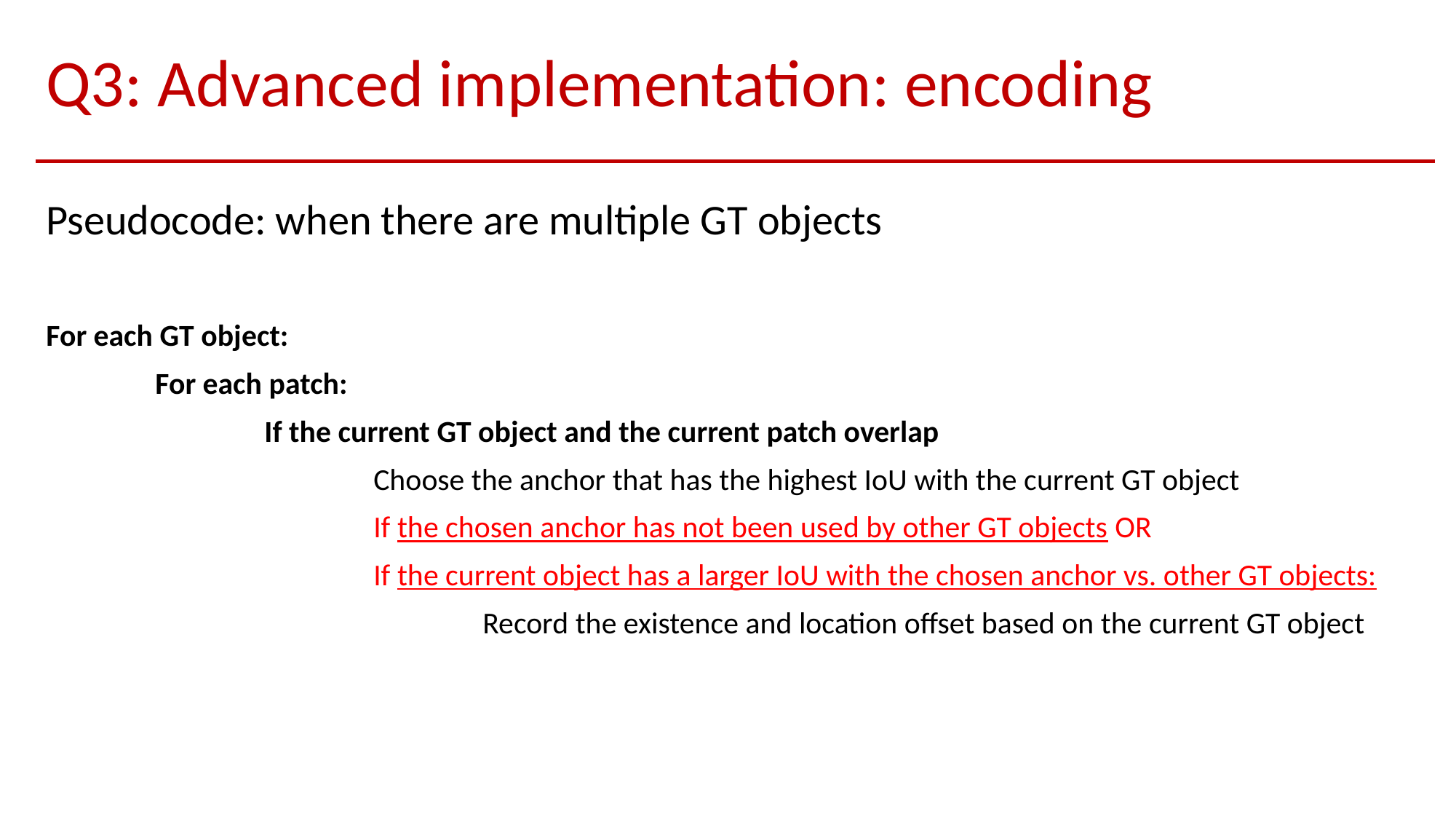

# Q3: Advanced implementation: encoding
Pseudocode: when there are multiple GT objects

For each GT object:
	For each patch:
		If the current GT object and the current patch overlap
			Choose the anchor that has the highest IoU with the current GT object
			If the chosen anchor has not been used by other GT objects OR
			If the current object has a larger IoU with the chosen anchor vs. other GT objects:
				Record the existence and location offset based on the current GT object